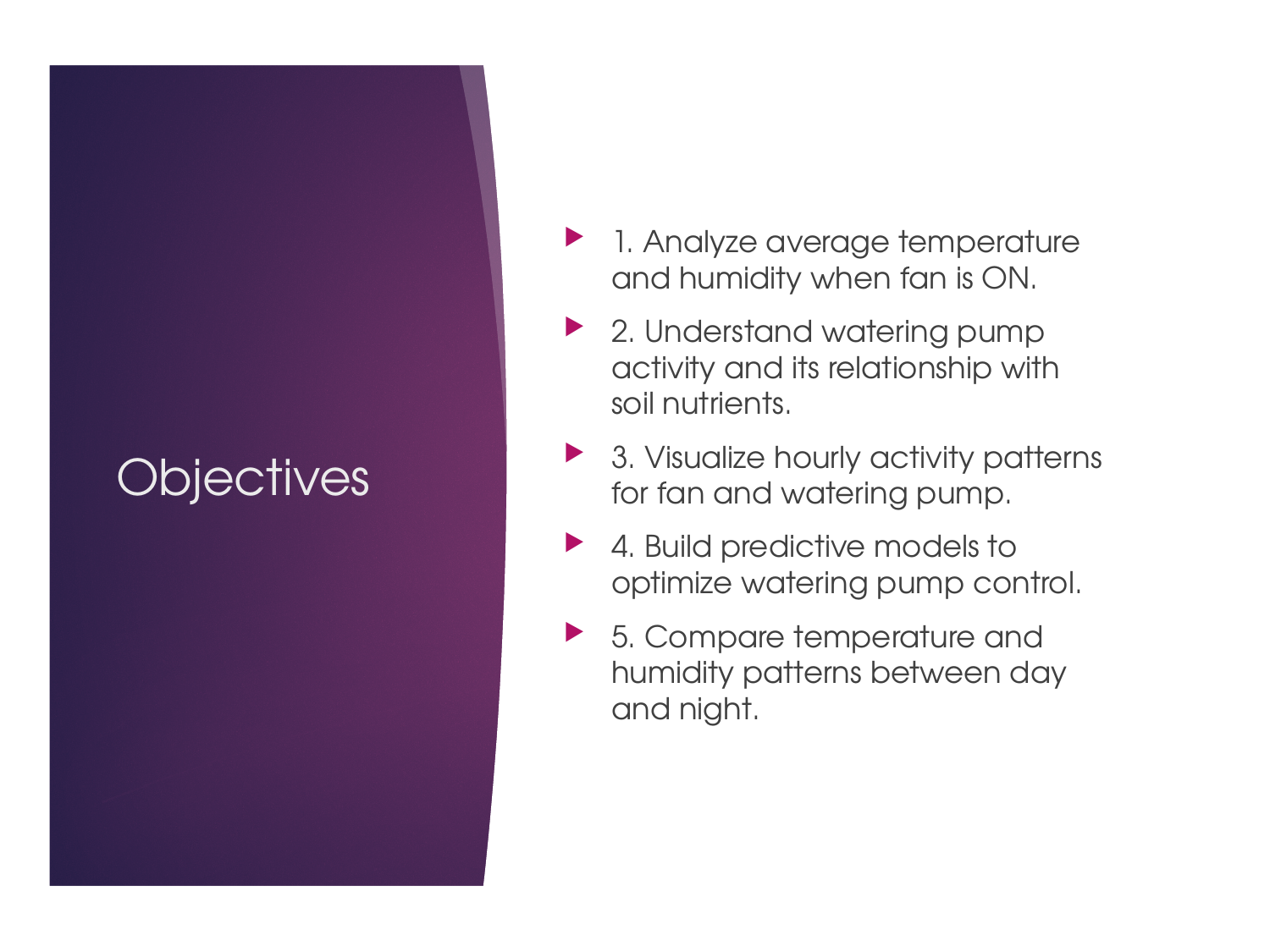

1. Analyze average temperature and humidity when fan is ON.
2. Understand watering pump activity and its relationship with soil nutrients.
3. Visualize hourly activity patterns for fan and watering pump.
4. Build predictive models to optimize watering pump control.
5. Compare temperature and humidity patterns between day and night.

# Objectives